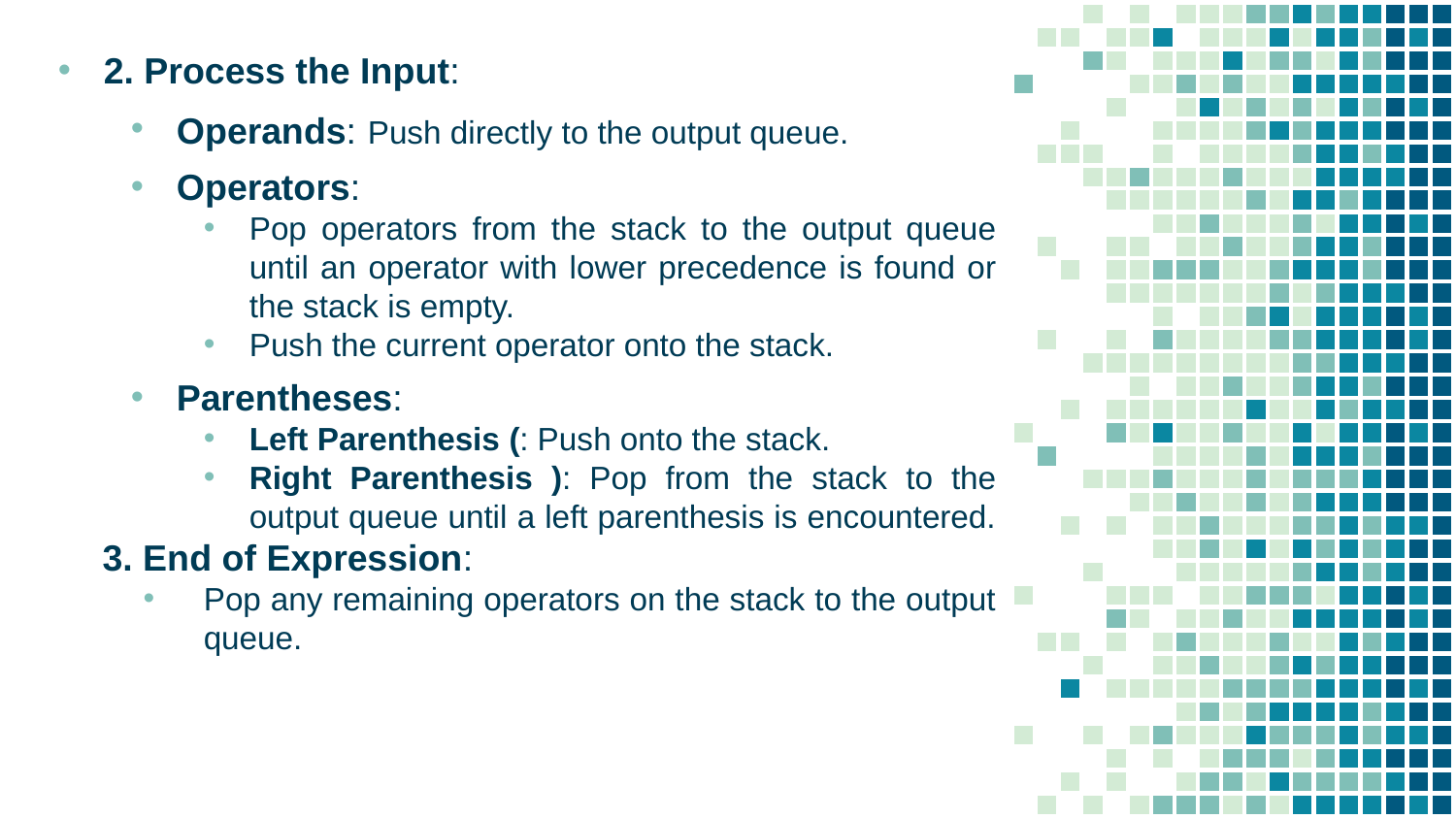

2. Process the Input:
Operands: Push directly to the output queue.
Operators:
Pop operators from the stack to the output queue until an operator with lower precedence is found or the stack is empty.
Push the current operator onto the stack.
Parentheses:
Left Parenthesis (: Push onto the stack.
Right Parenthesis ): Pop from the stack to the output queue until a left parenthesis is encountered.
 3. End of Expression:
Pop any remaining operators on the stack to the output queue.